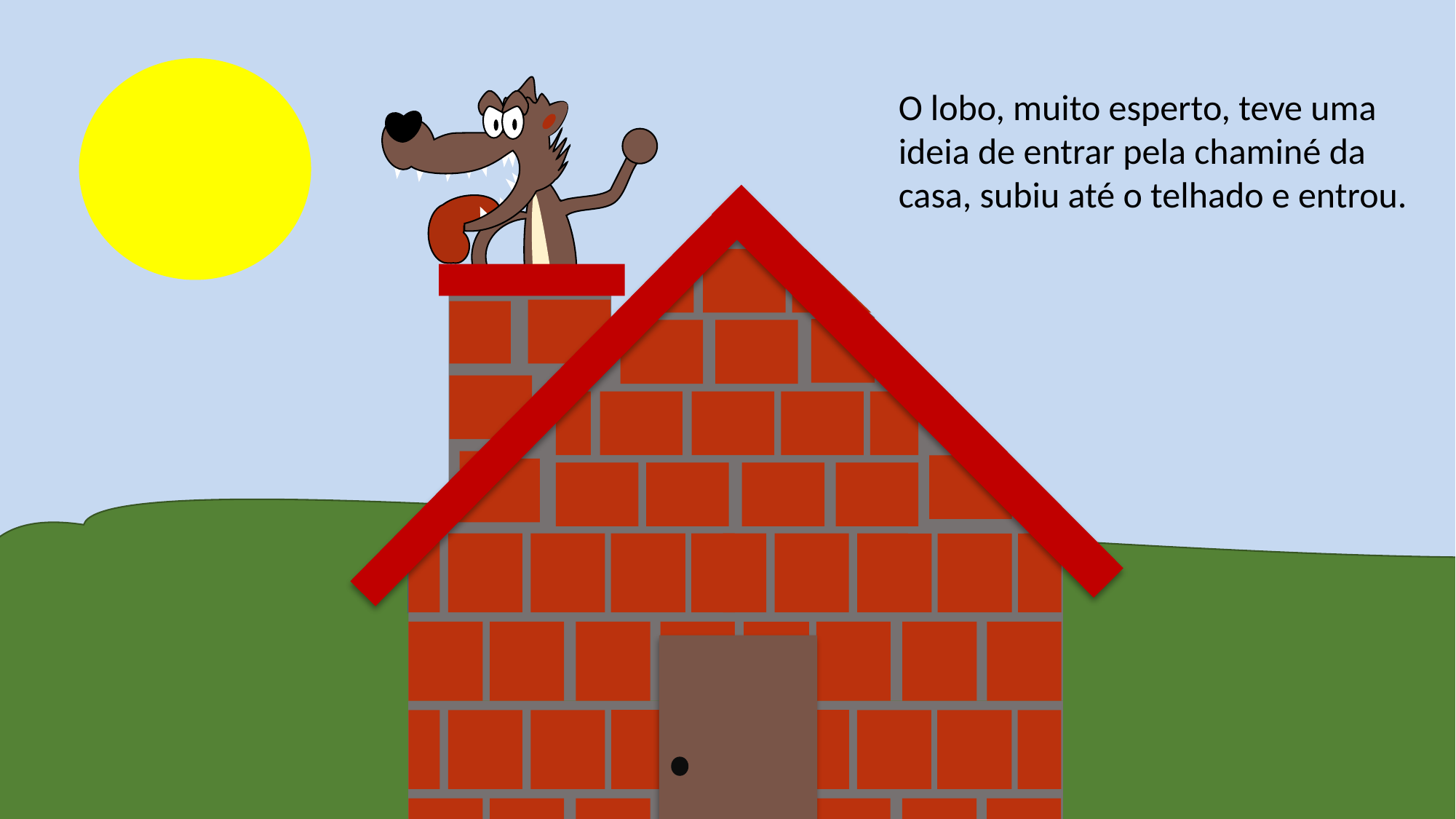

O lobo, muito esperto, teve uma ideia de entrar pela chaminé da casa, subiu até o telhado e entrou.